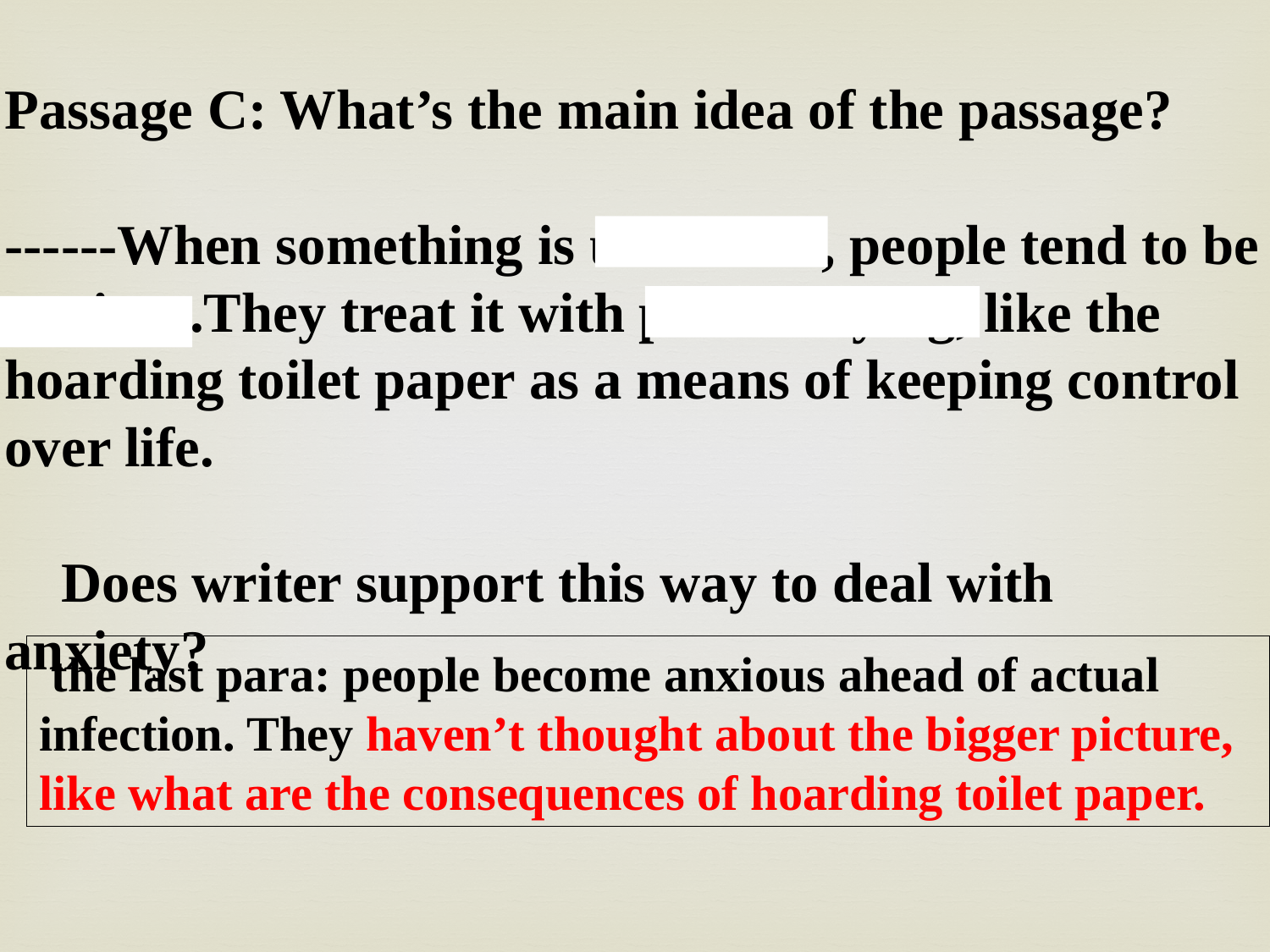

Passage C: What’s the main idea of the passage?

------When something is uncertain, people tend to be anxious.They treat it with panic-buying, like the hoarding toilet paper as a means of keeping control
over life.

    Does writer support this way to deal with anxiety?

 the last para: people become anxious ahead of actual infection. They haven’t thought about the bigger picture, like what are the consequences of hoarding toilet paper.